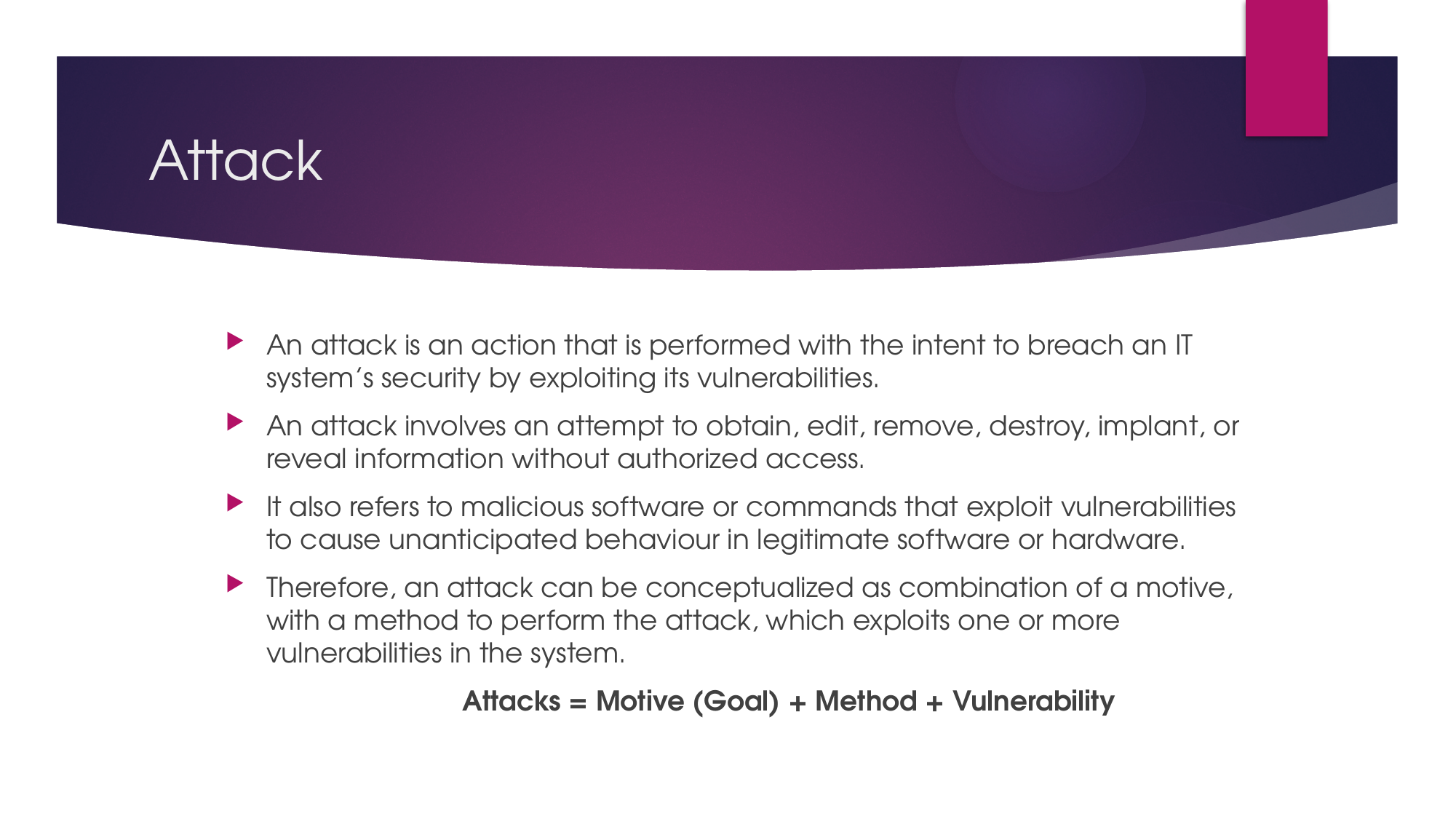

# Attack
An attack is an action that is performed with the intent to breach an IT system’s security by exploiting its vulnerabilities.
An attack involves an attempt to obtain, edit, remove, destroy, implant, or reveal information without authorized access.
It also refers to malicious software or commands that exploit vulnerabilities to cause unanticipated behaviour in legitimate software or hardware.
Therefore, an attack can be conceptualized as combination of a motive, with a method to perform the attack, which exploits one or more vulnerabilities in the system.
                               Attacks = Motive (Goal) + Method + Vulnerability